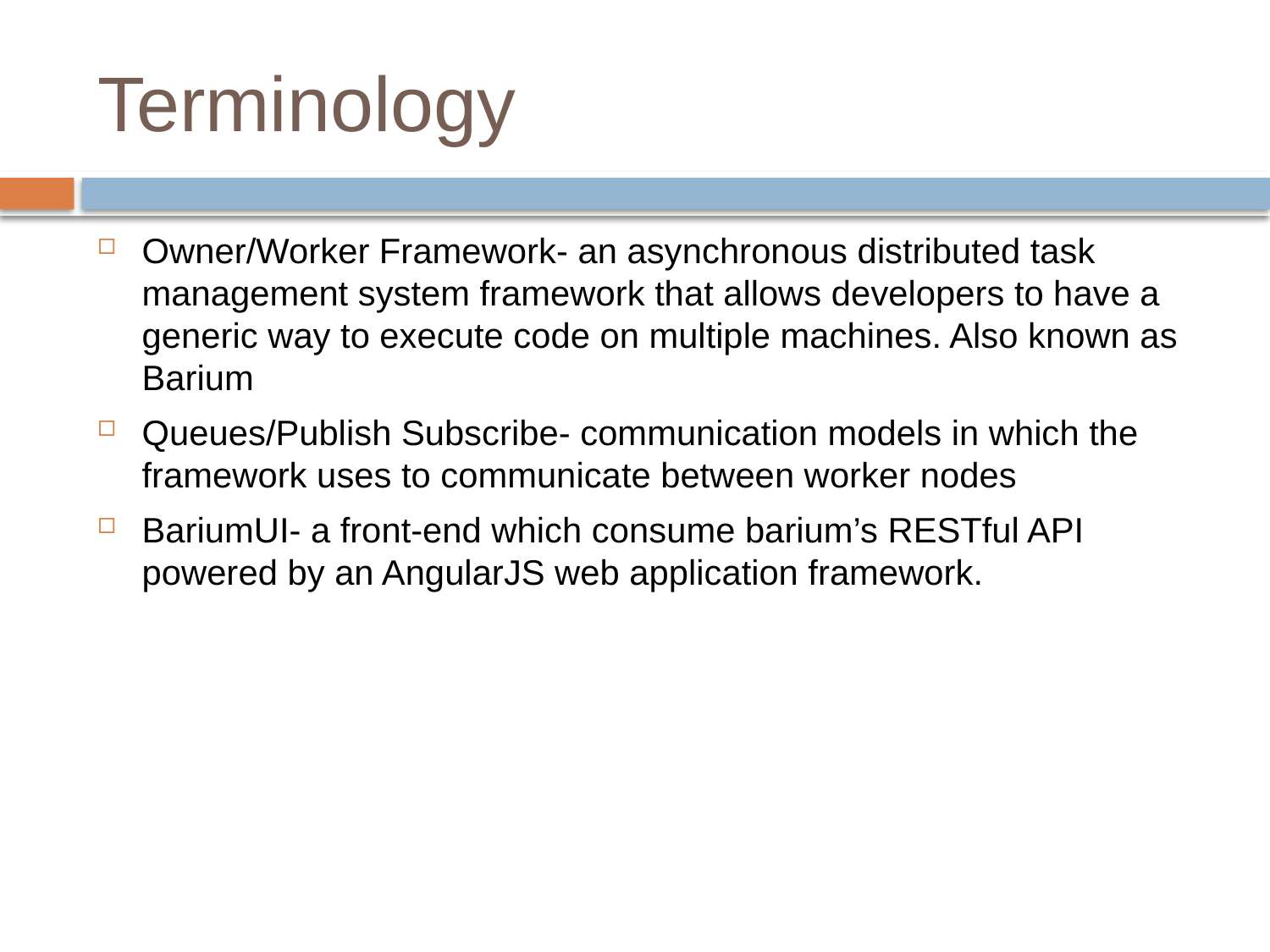

# Terminology
Owner/Worker Framework- an asynchronous distributed task management system framework that allows developers to have a generic way to execute code on multiple machines. Also known as Barium
Queues/Publish Subscribe- communication models in which the framework uses to communicate between worker nodes
BariumUI- a front-end which consume barium’s RESTful API powered by an AngularJS web application framework.